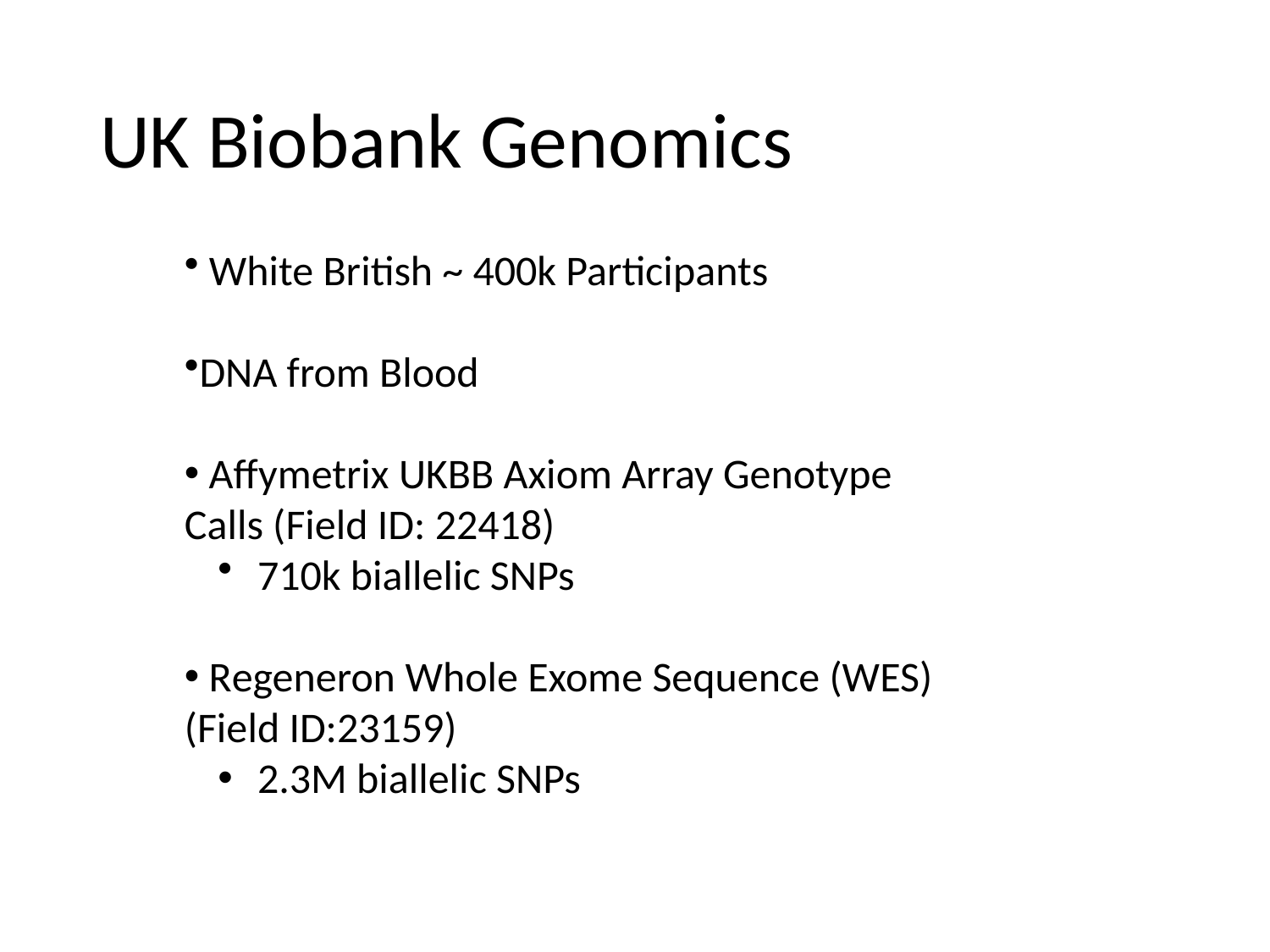

# UK Biobank Genomics
 White British ~ 400k Participants

DNA from Blood

 Affymetrix UKBB Axiom Array Genotype Calls (Field ID: 22418)
 710k biallelic SNPs

 Regeneron Whole Exome Sequence (WES) (Field ID:23159)
 2.3M biallelic SNPs